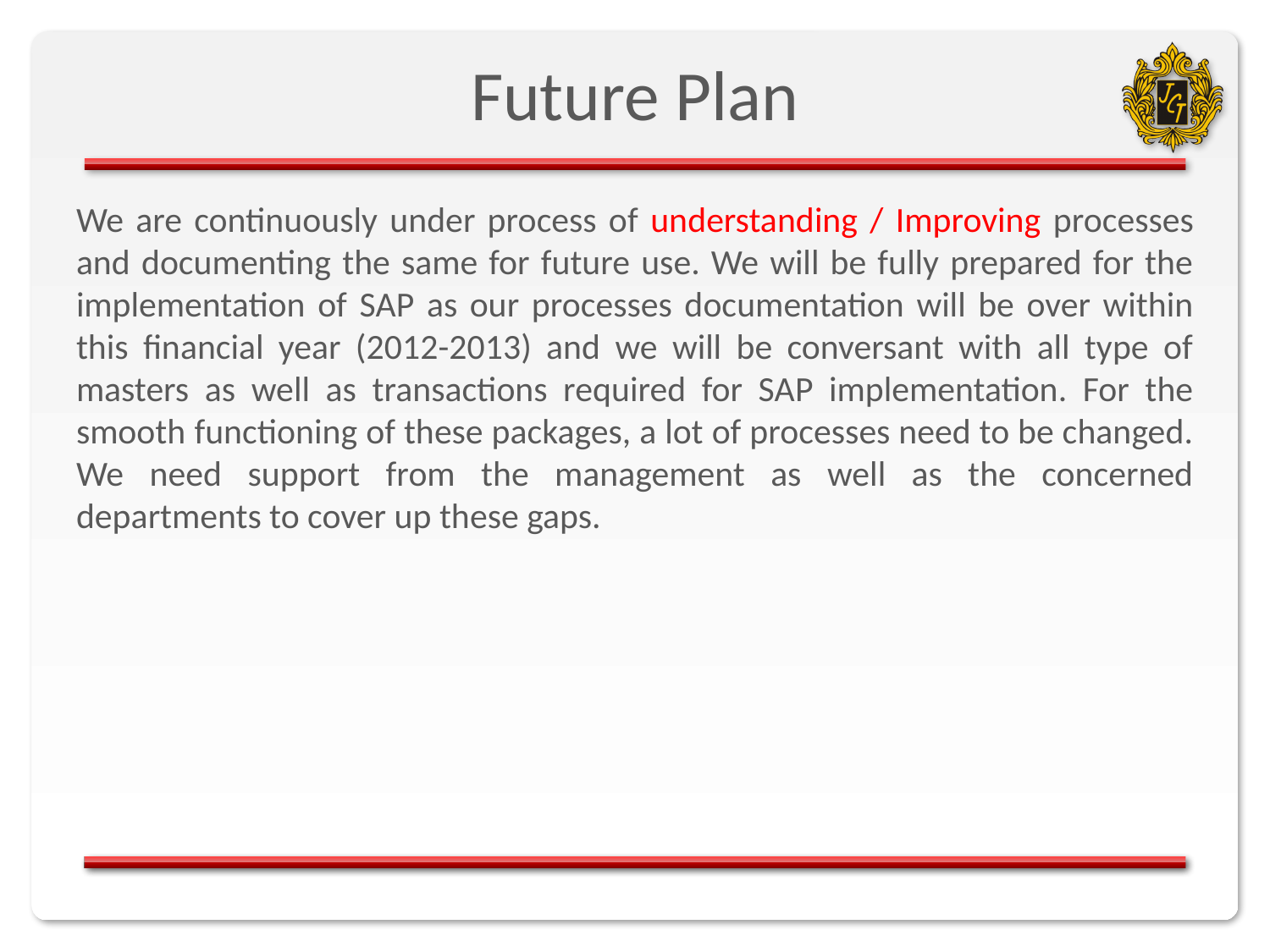

# Future Plan
We are continuously under process of understanding / Improving processes and documenting the same for future use. We will be fully prepared for the implementation of SAP as our processes documentation will be over within this financial year (2012-2013) and we will be conversant with all type of masters as well as transactions required for SAP implementation. For the smooth functioning of these packages, a lot of processes need to be changed. We need support from the management as well as the concerned departments to cover up these gaps.

11/17/2012
We Stick With You So You Don’t Get Stuck
14